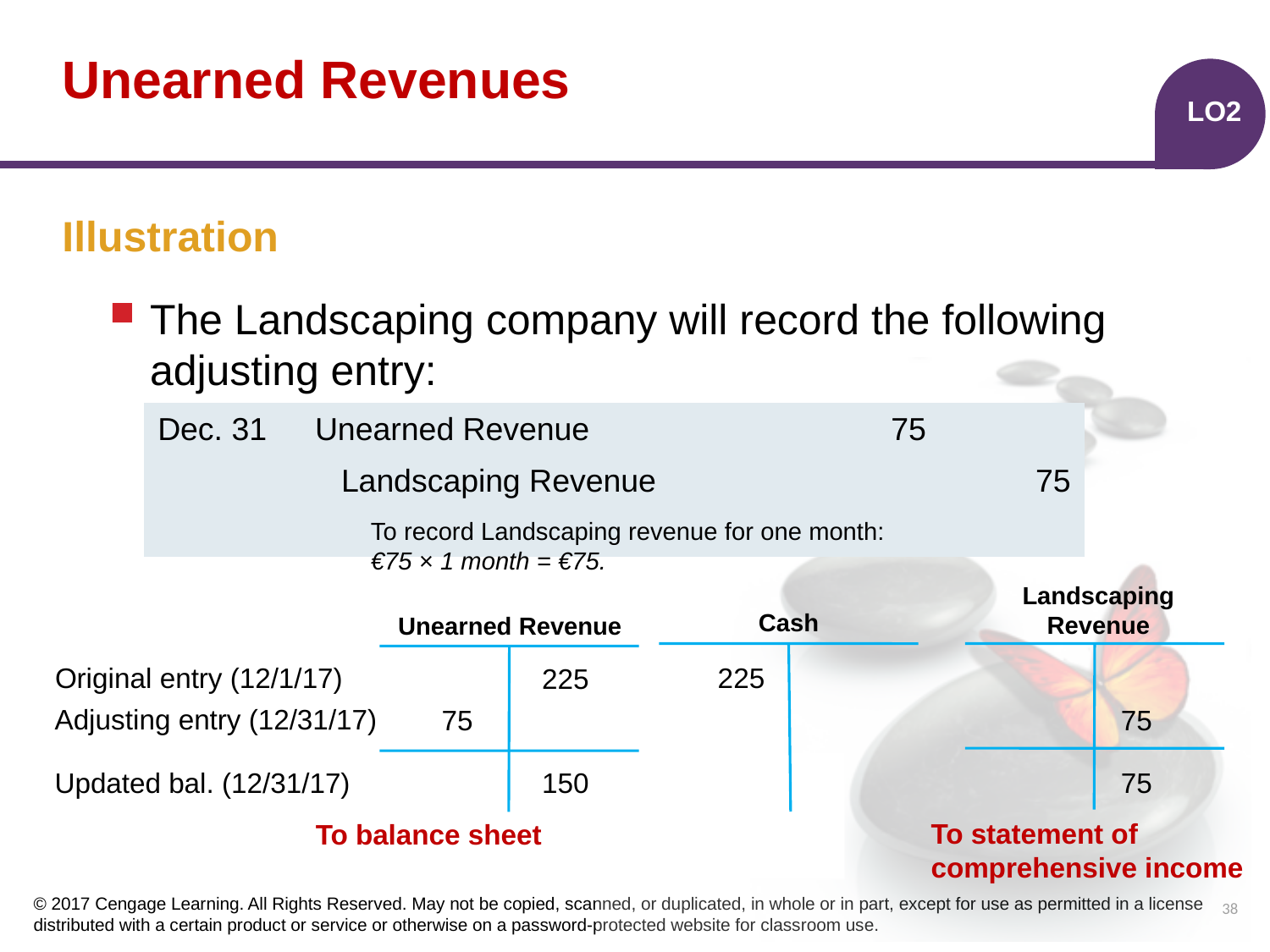

# Unearned Revenues
LO2
Illustration
The Landscaping company will record the following adjusting entry:
|  |  |  |  |  |
| --- | --- | --- | --- | --- |
|  |  |  |  |  |
|  |  |  |  |  |
Dec. 31
Unearned Revenue
75
75
Landscaping Revenue
To record Landscaping revenue for one month:
€75 × 1 month = €75.
Landscaping
Revenue
Cash
Unearned Revenue

Original entry (12/1/17)
225
225
Adjusting entry (12/31/17)
75
75
Updated bal. (12/31/17)
150
75
To statement of
comprehensive income
To balance sheet
38